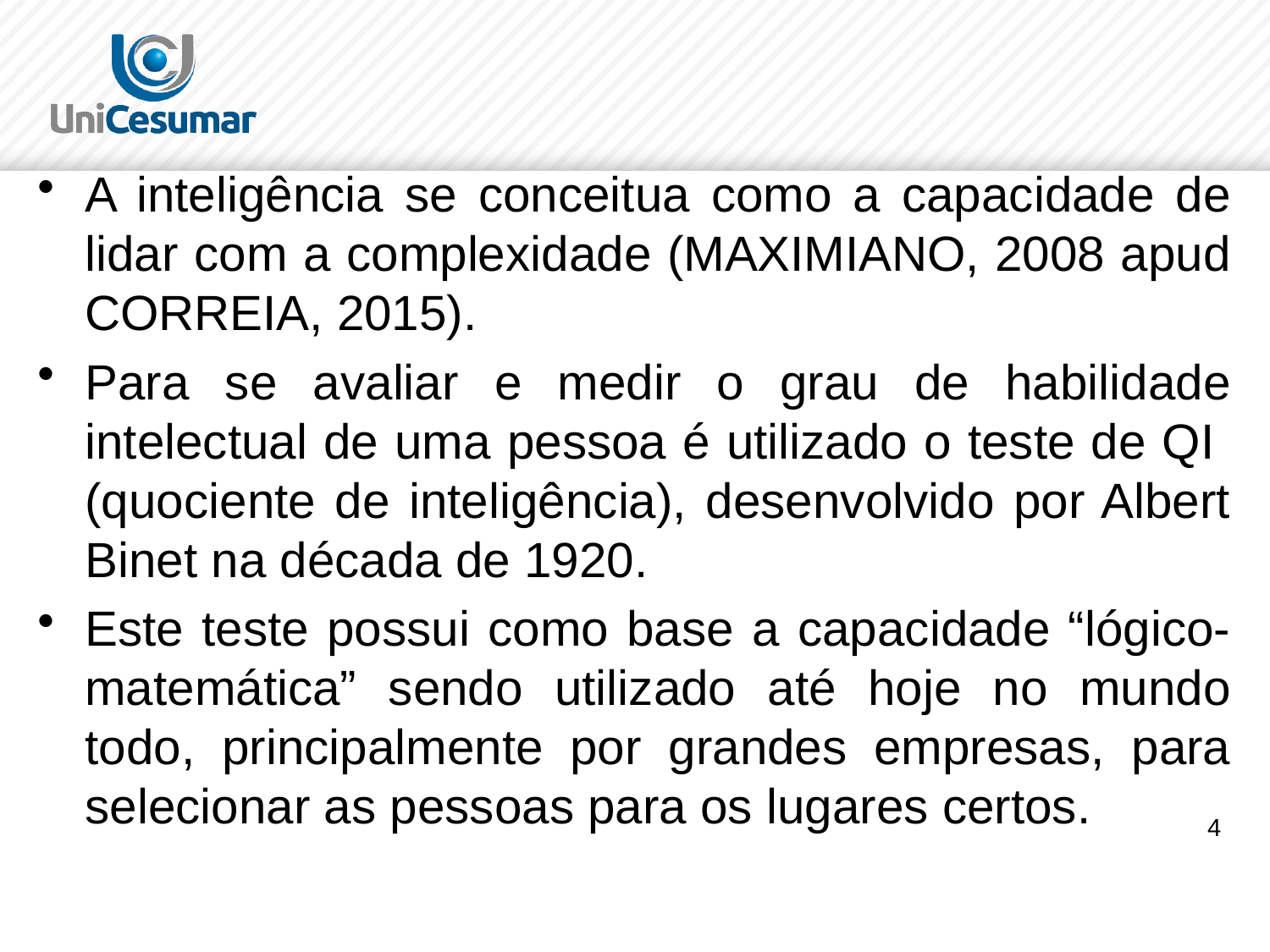

#
A inteligência se conceitua como a capacidade de lidar com a complexidade (MAXIMIANO, 2008 apud CORREIA, 2015).
Para se avaliar e medir o grau de habilidade intelectual de uma pessoa é utilizado o teste de QI  (quociente de inteligência), desenvolvido por Albert Binet na década de 1920.
Este teste possui como base a capacidade “lógico-matemática” sendo utilizado até hoje no mundo todo, principalmente por grandes empresas, para selecionar as pessoas para os lugares certos.